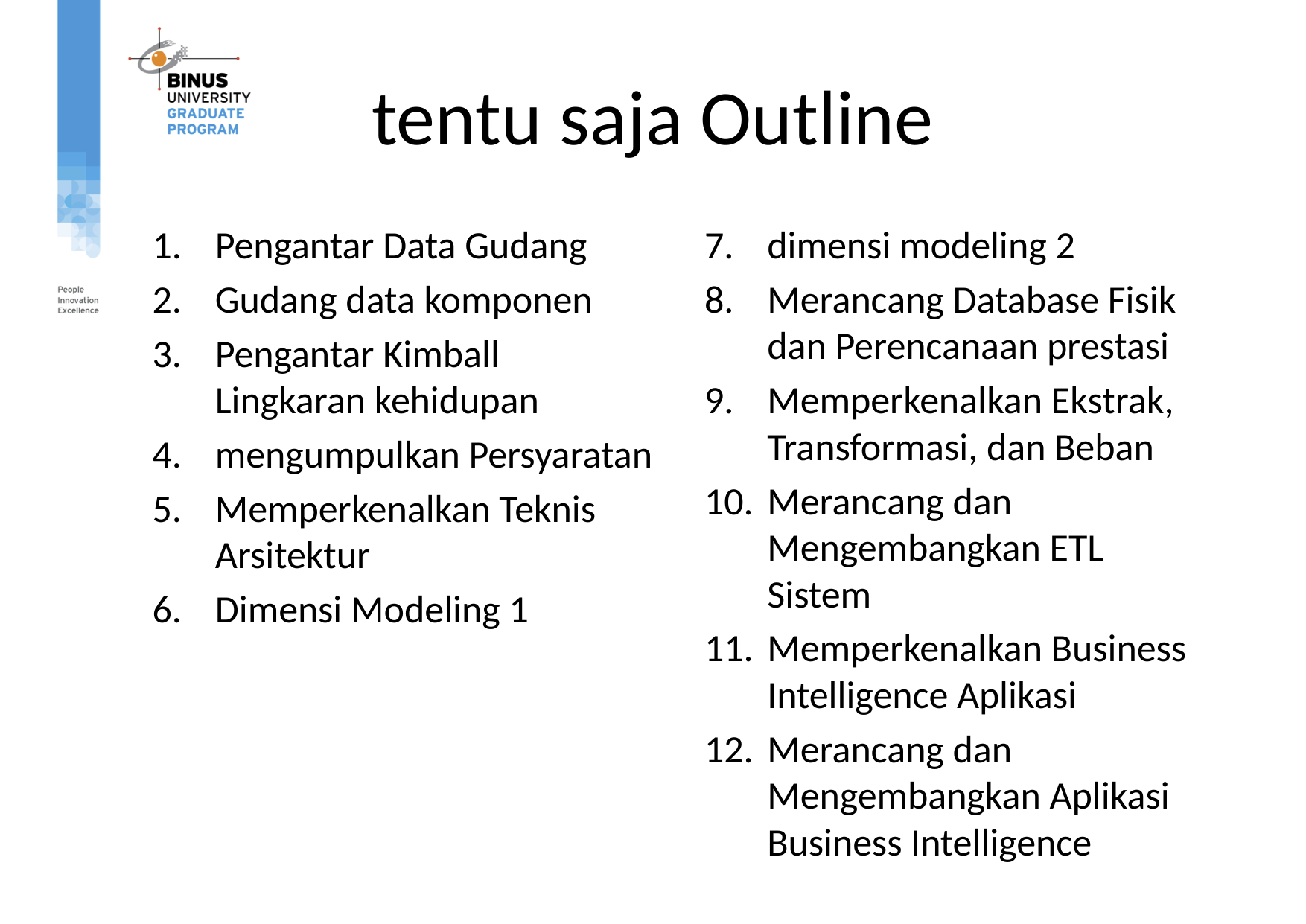

# tentu saja Outline
Pengantar Data Gudang
Gudang data komponen
Pengantar Kimball Lingkaran kehidupan
mengumpulkan Persyaratan
Memperkenalkan Teknis Arsitektur
Dimensi Modeling 1

dimensi modeling 2
Merancang Database Fisik dan Perencanaan prestasi
Memperkenalkan Ekstrak, Transformasi, dan Beban
Merancang dan Mengembangkan ETL Sistem
Memperkenalkan Business Intelligence Aplikasi
Merancang dan Mengembangkan Aplikasi Business Intelligence